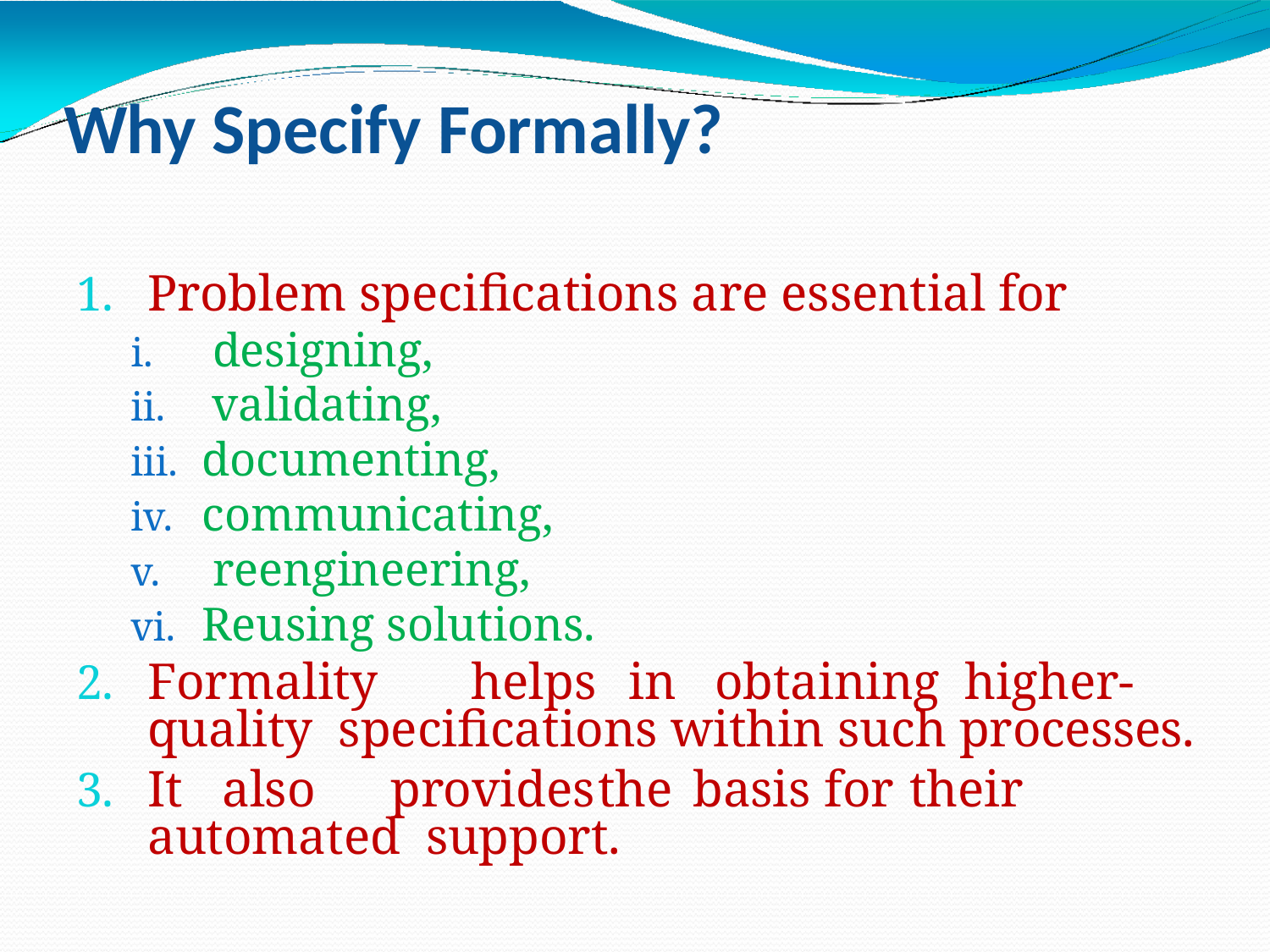

Why Specify Formally?
Problem specifications are essential for
designing,
validating,
documenting,
communicating,
reengineering,
Reusing solutions.
Formality	helps	in	obtaining	higher-quality  specifications within such processes.
It	also	provides	the	basis	for	their	automated  support.